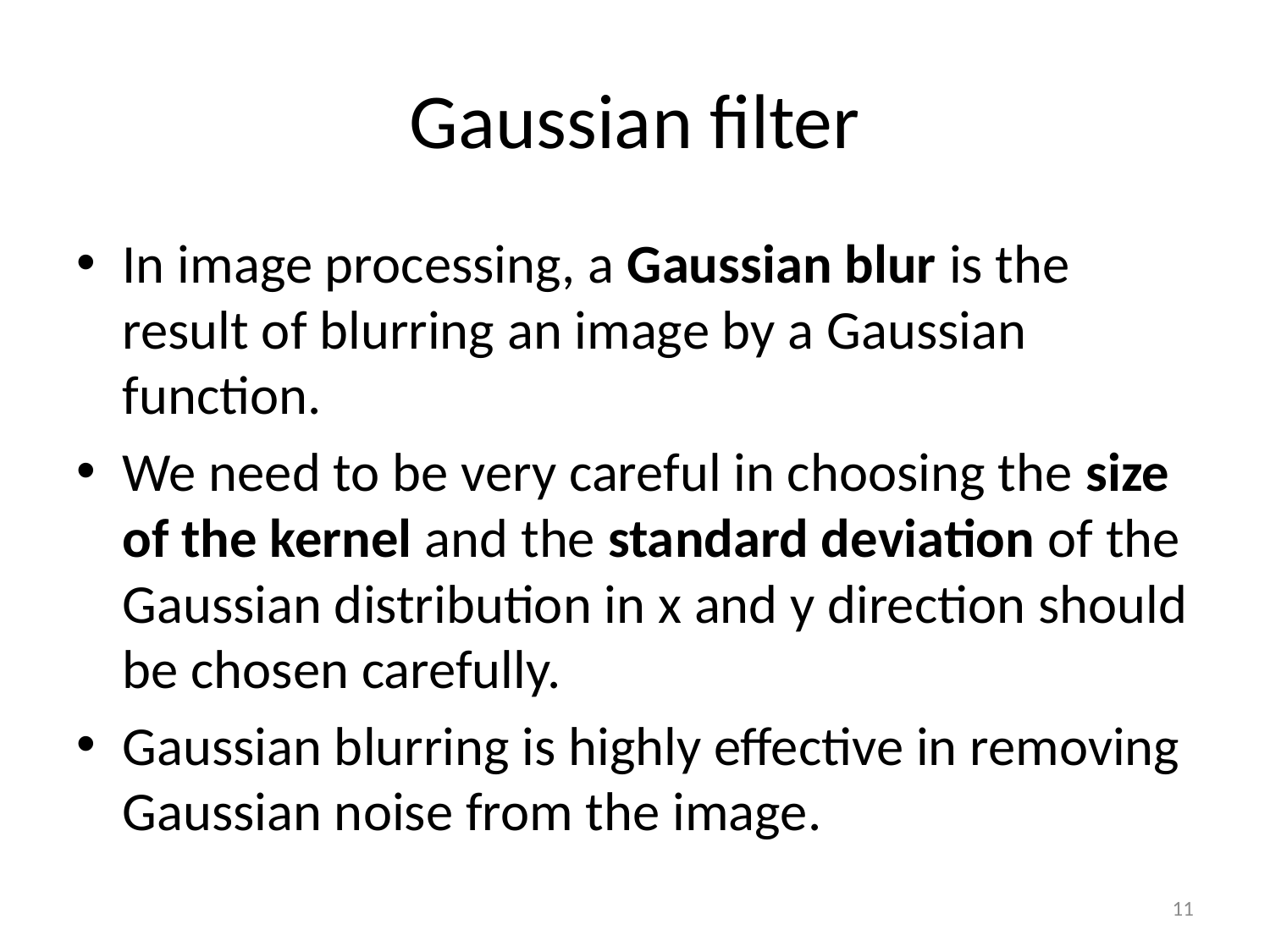

# Gaussian filter
In image processing, a Gaussian blur is the result of blurring an image by a Gaussian function.
We need to be very careful in choosing the size of the kernel and the standard deviation of the Gaussian distribution in x and y direction should be chosen carefully.
Gaussian blurring is highly effective in removing Gaussian noise from the image.

11